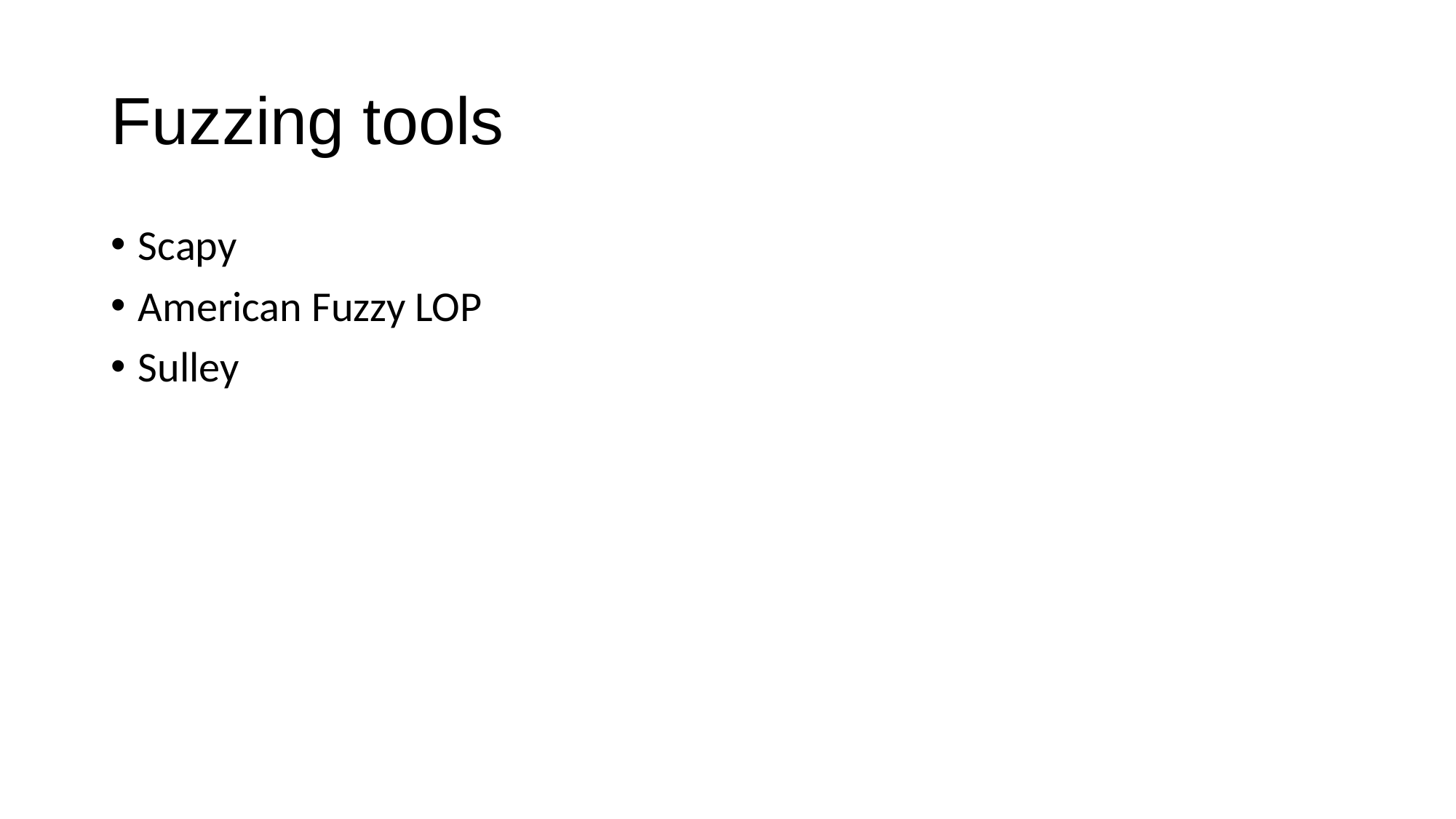

# Fuzzing tools
Scapy
American Fuzzy LOP
Sulley